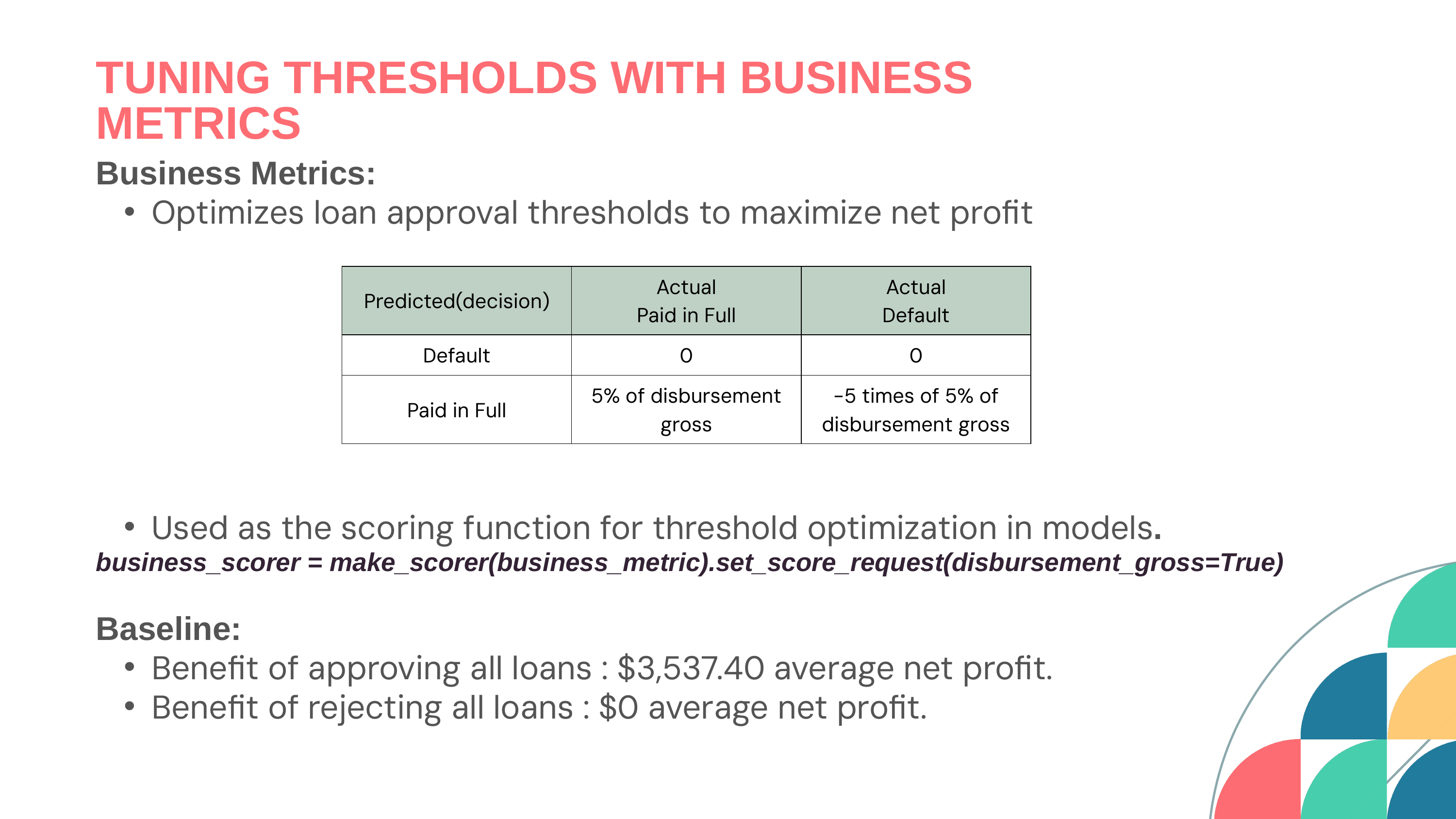

TUNING THRESHOLDS WITH BUSINESS METRICS
Business Metrics:
Optimizes loan approval thresholds to maximize net profit

​

Used as the scoring function for threshold optimization in models.​
business_scorer = make_scorer(business_metric).set_score_request(disbursement_gross=True)

Baseline:
Benefit of approving all loans : $3,537.40 average net profit.
Benefit of rejecting all loans : $0 average net profit.

| Predicted(decision) | Actual​ Paid in Full | Actual​ Default |
| --- | --- | --- |
| Default | 0 | 0 |
| Paid in Full | 5% of disbursement gross​ | -5 times of 5% of disbursement gross​ |